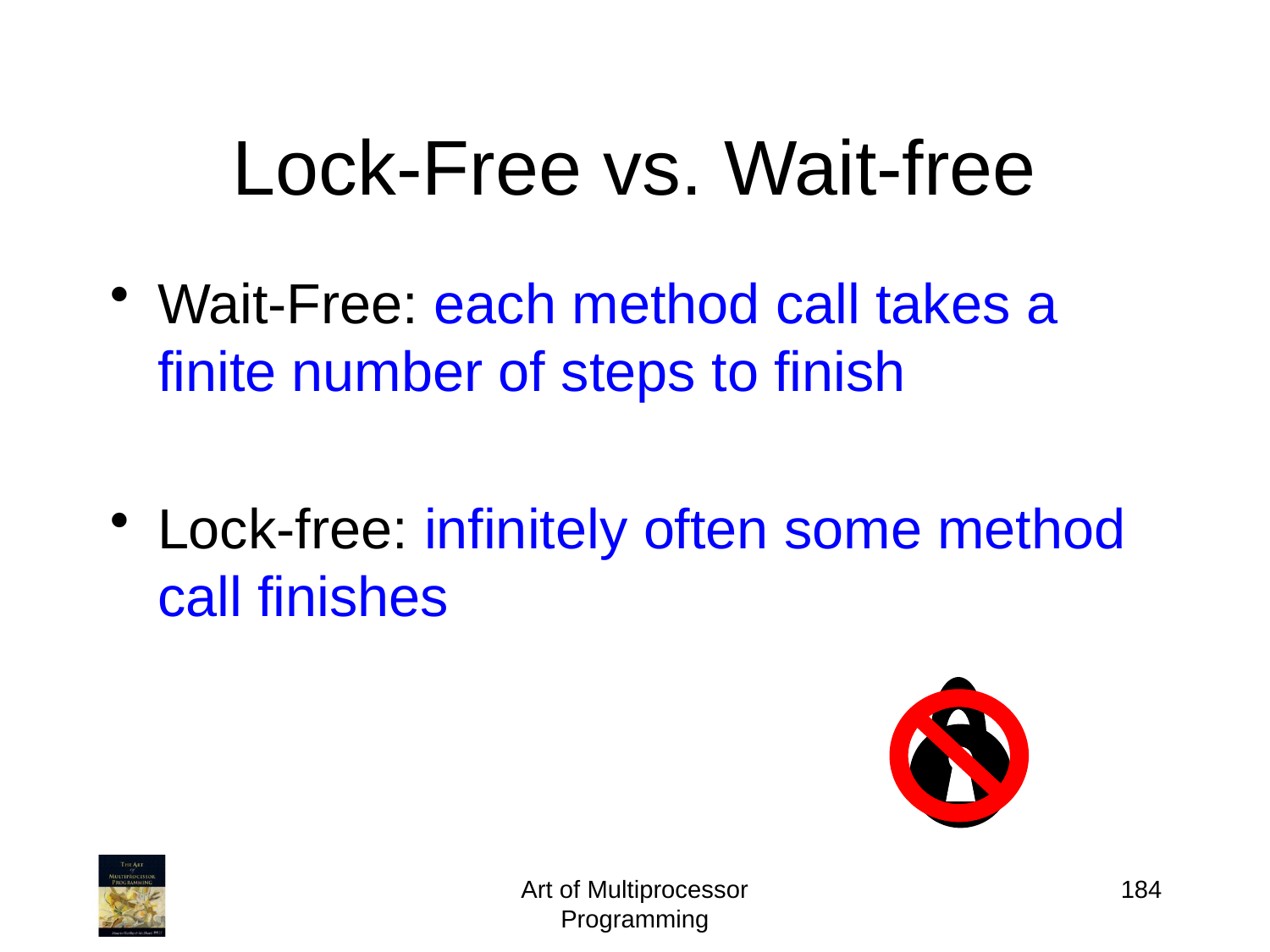

# Lock-Free vs. Wait-free
Wait-Free: each method call takes a finite number of steps to finish

Lock-free: infinitely often some method call finishes

Art of Multiprocessor Programming
184